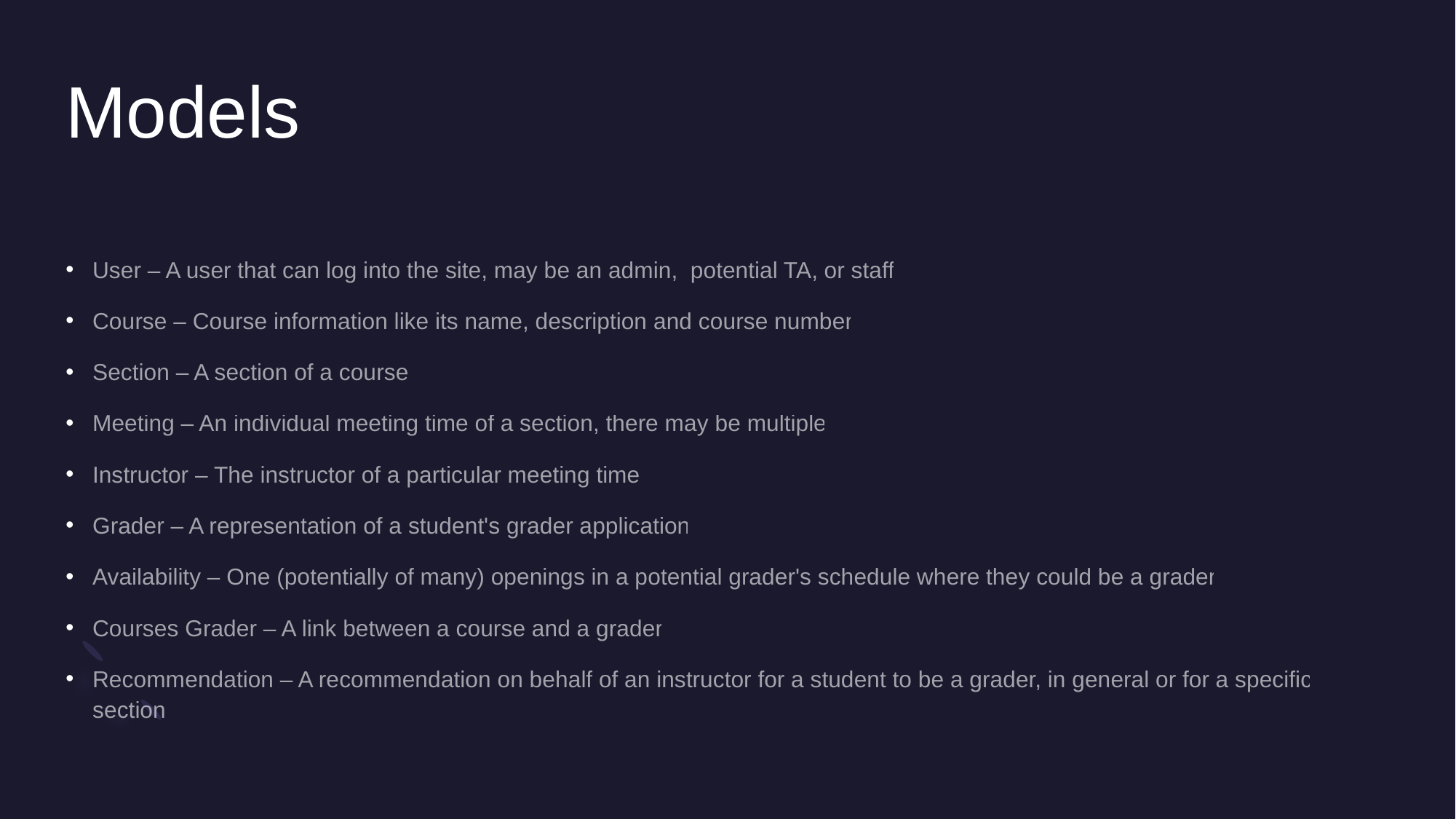

# Models
User – A user that can log into the site, may be an admin,  potential TA, or staff
Course – Course information like its name, description and course number
Section – A section of a course
Meeting – An individual meeting time of a section, there may be multiple
Instructor – The instructor of a particular meeting time
Grader – A representation of a student's grader application
Availability – One (potentially of many) openings in a potential grader's schedule where they could be a grader
Courses Grader – A link between a course and a grader
Recommendation – A recommendation on behalf of an instructor for a student to be a grader, in general or for a specific section